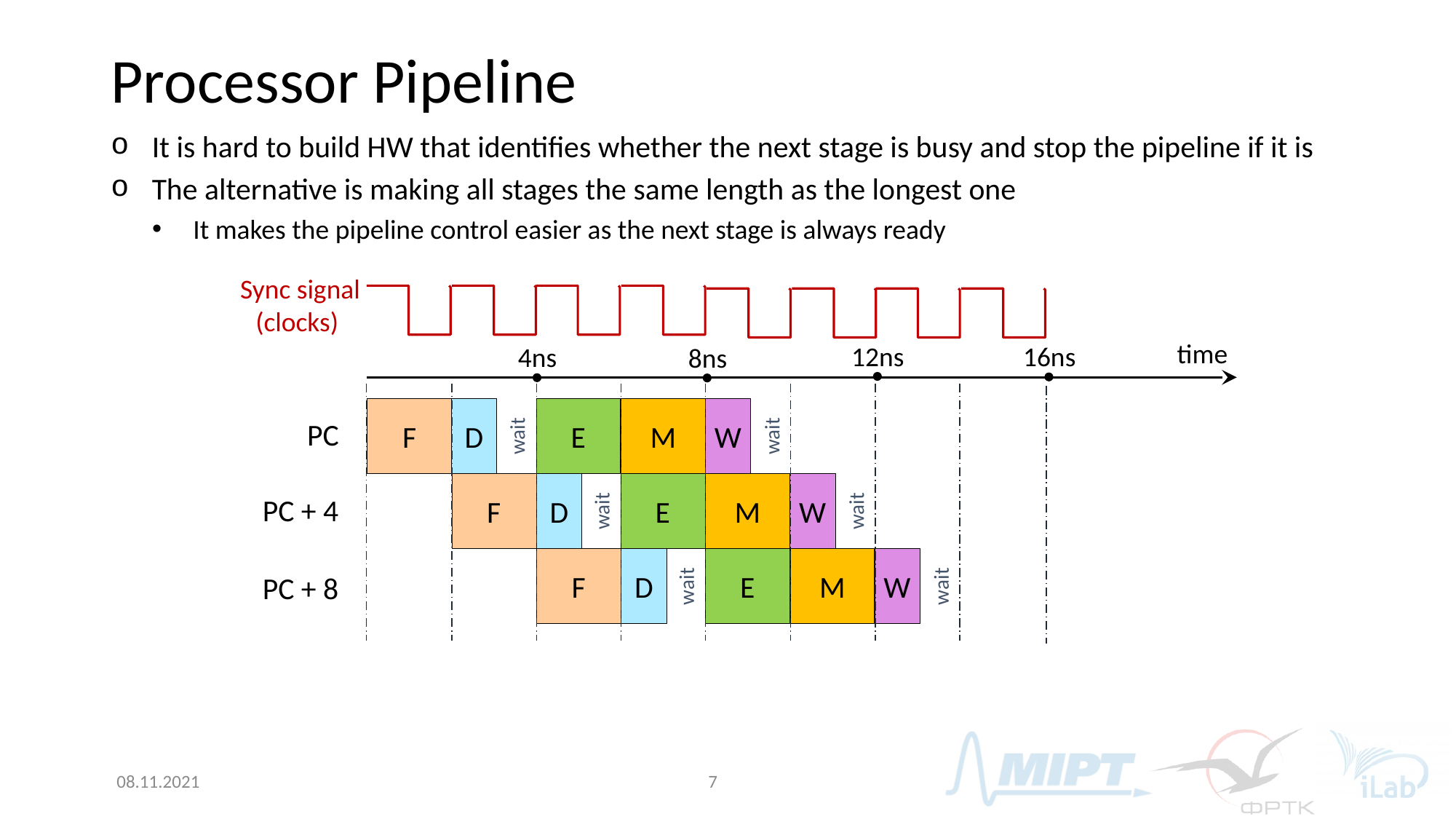

# Processor Pipeline
It is hard to build HW that identifies whether the next stage is busy and stop the pipeline if it is
The alternative is making all stages the same length as the longest one
It makes the pipeline control easier as the next stage is always ready
Sync signal
(clocks)

time
12ns

16ns

4ns

8ns

PC
PC + 4
PC + 8
F
D
E
M
W
wait
wait
F
D
E
M
W
wait
wait
F
D
E
M
W
wait
wait
08.11.2021
7